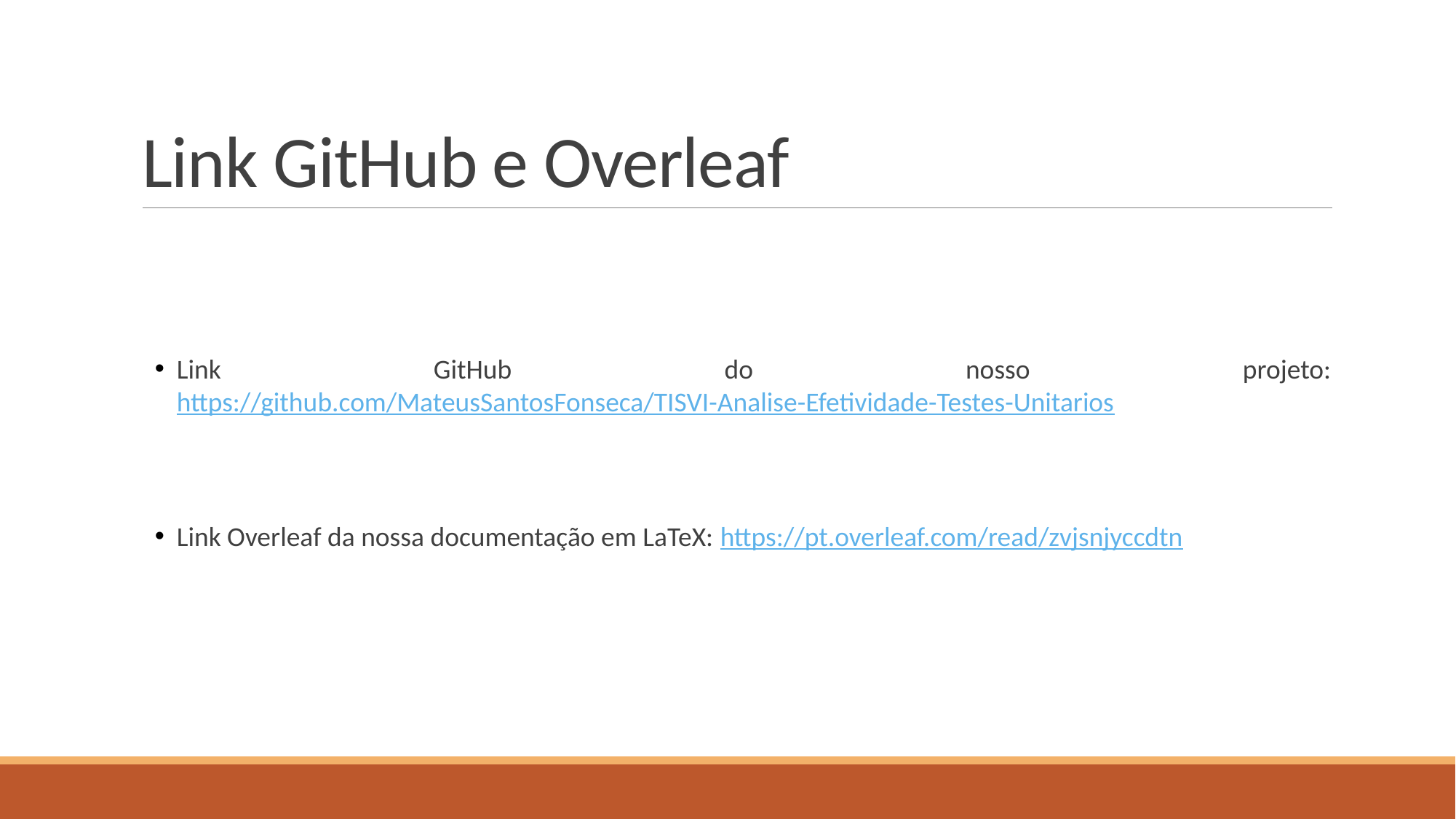

# Link GitHub e Overleaf

Link GitHub do nosso projeto: https://github.com/MateusSantosFonseca/TISVI-Analise-Efetividade-Testes-Unitarios

Link Overleaf da nossa documentação em LaTeX: https://pt.overleaf.com/read/zvjsnjyccdtn